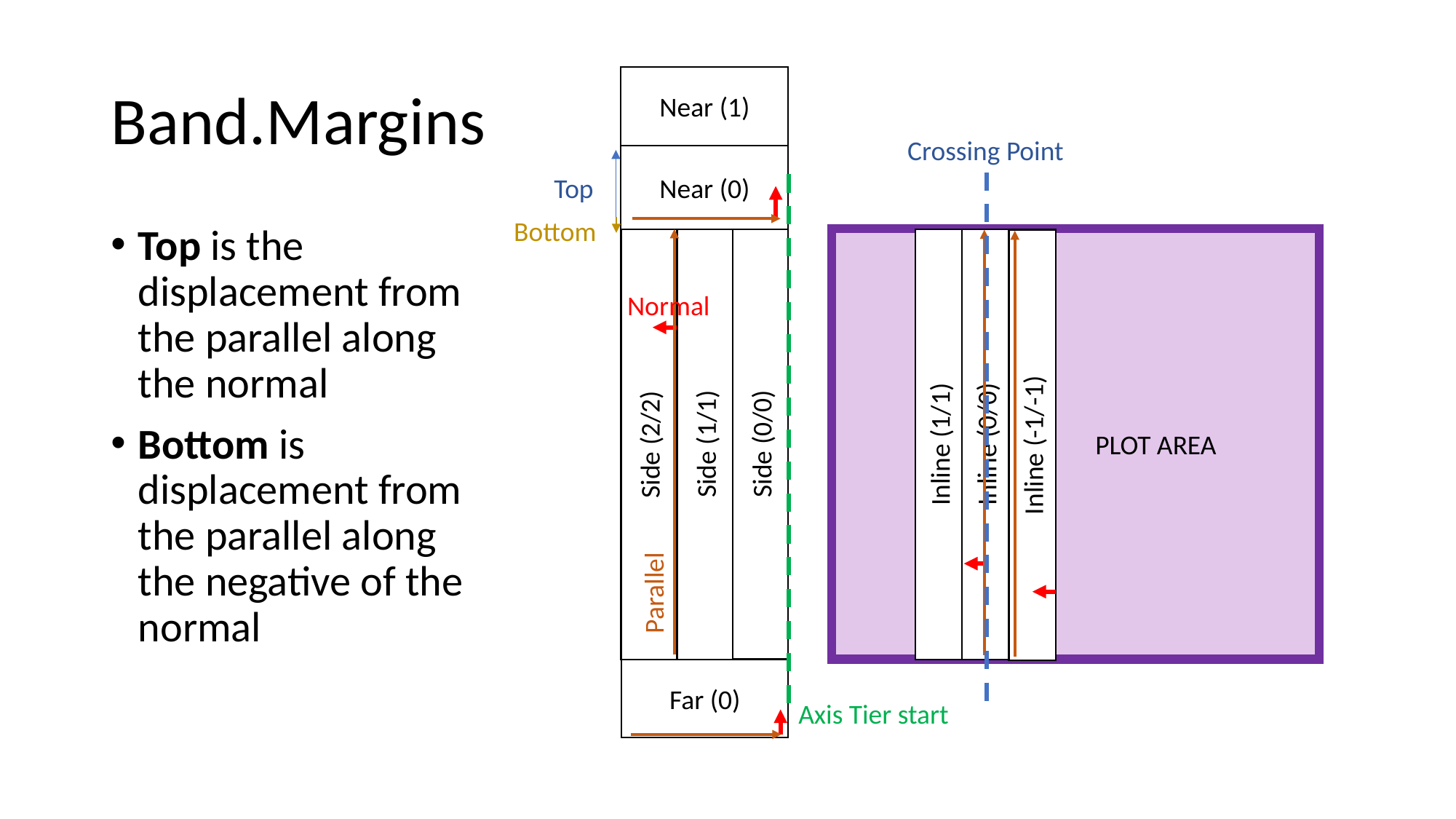

# Band.Margins
Near (1)
Crossing Point
Near (0)
Top
Bottom
Top is the displacement from the parallel along the normal
Bottom is displacement from the parallel along the negative of the normal
Side (1/1)
Side (0/0)
                          PLOT AREA
Side (2/2)
Inline (1/1)
Inline (0/0)
Inline (-1/-1)
Normal
Parallel
Far (0)
Axis Tier start